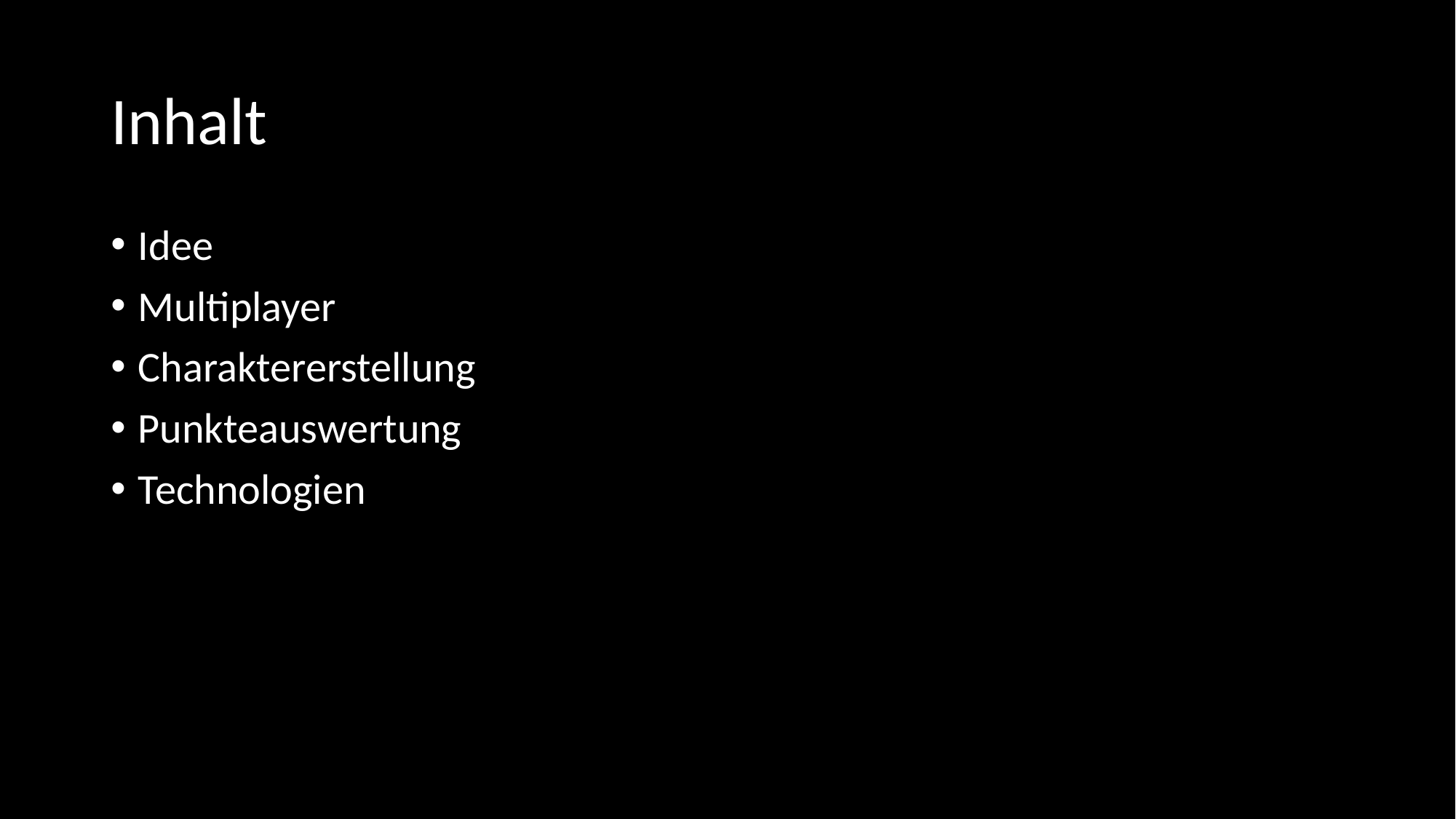

# Inhalt
Idee
Multiplayer
Charaktererstellung
Punkteauswertung
Technologien